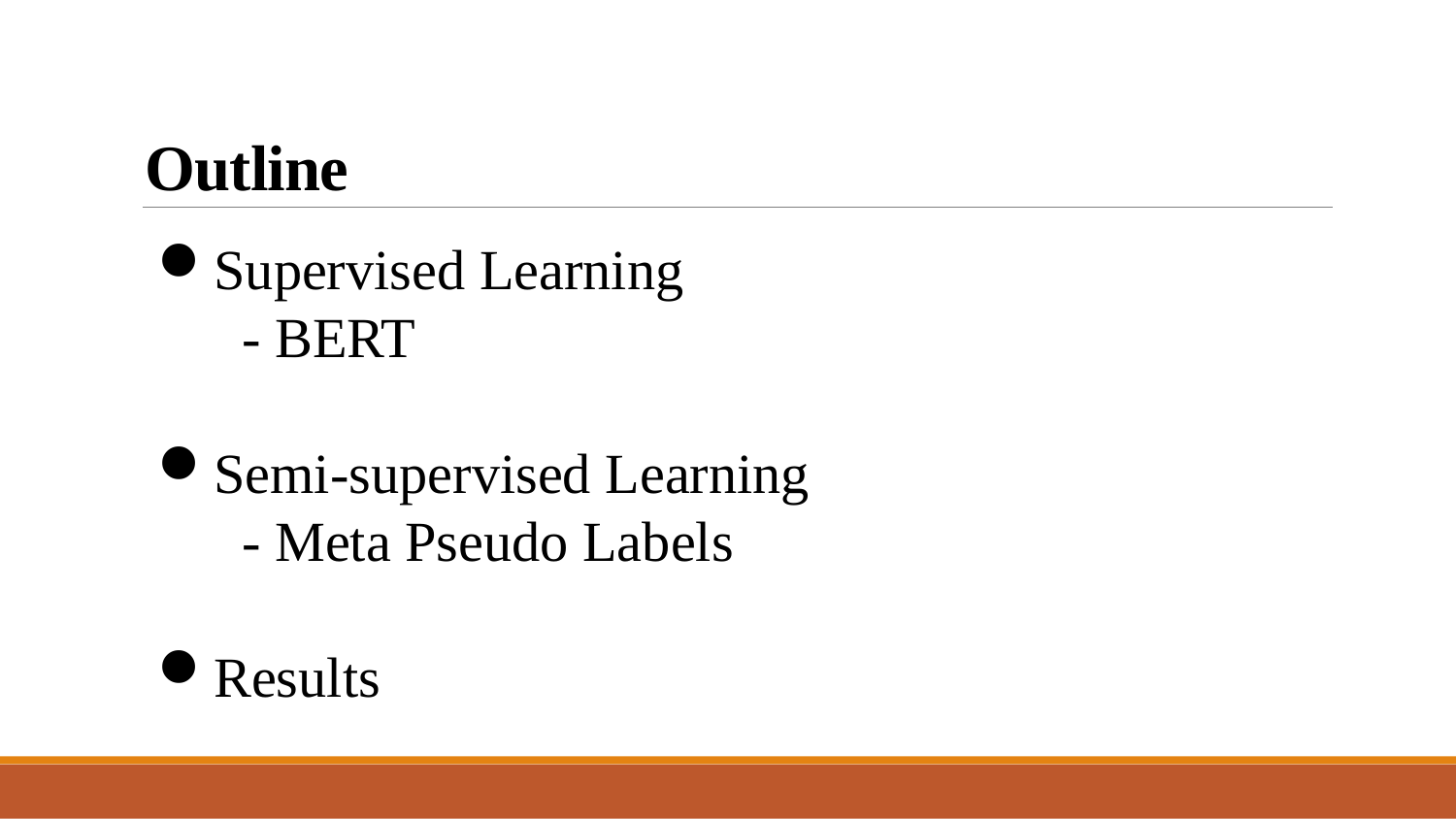

# Outline
Supervised Learning
      - BERT

Semi-supervised Learning
      - Meta Pseudo Labels

Results